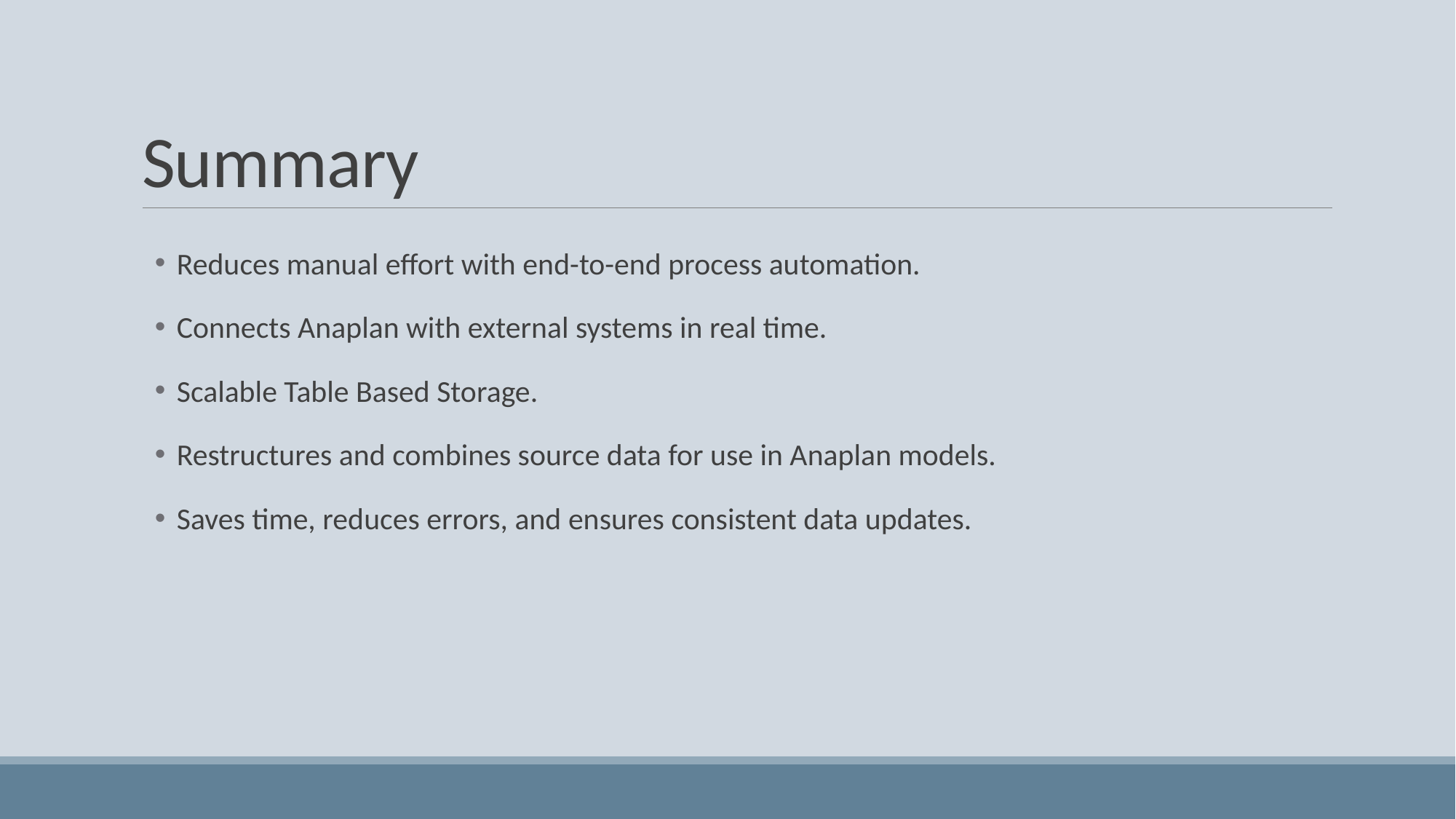

# Summary
Reduces manual effort with end-to-end process automation.
Connects Anaplan with external systems in real time.
Scalable Table Based Storage.
Restructures and combines source data for use in Anaplan models.
Saves time, reduces errors, and ensures consistent data updates.